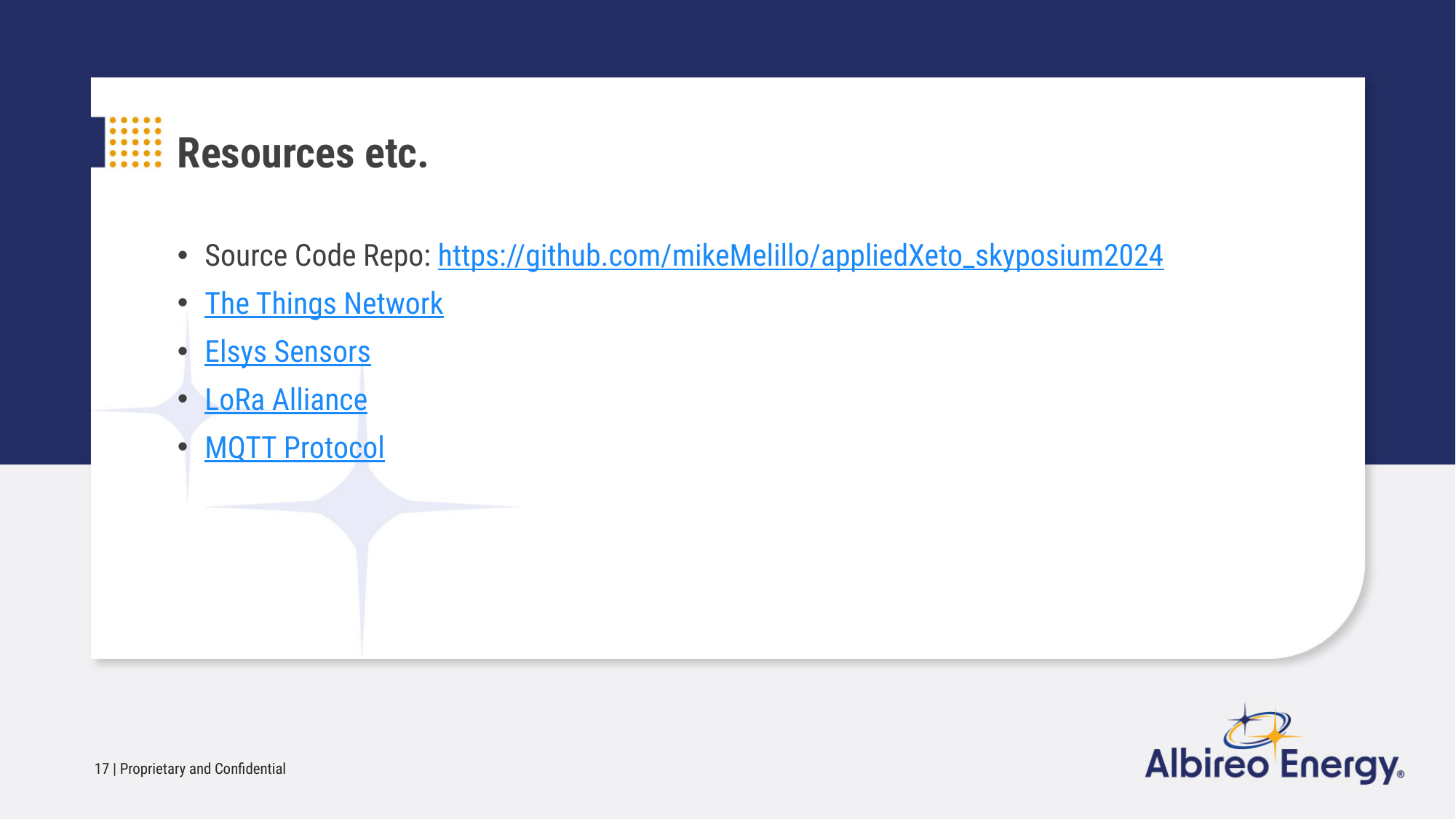

Resources etc.
Source Code Repo: https://github.com/mikeMelillo/appliedXeto_skyposium2024
The Things Network
Elsys Sensors
LoRa Alliance
MQTT Protocol